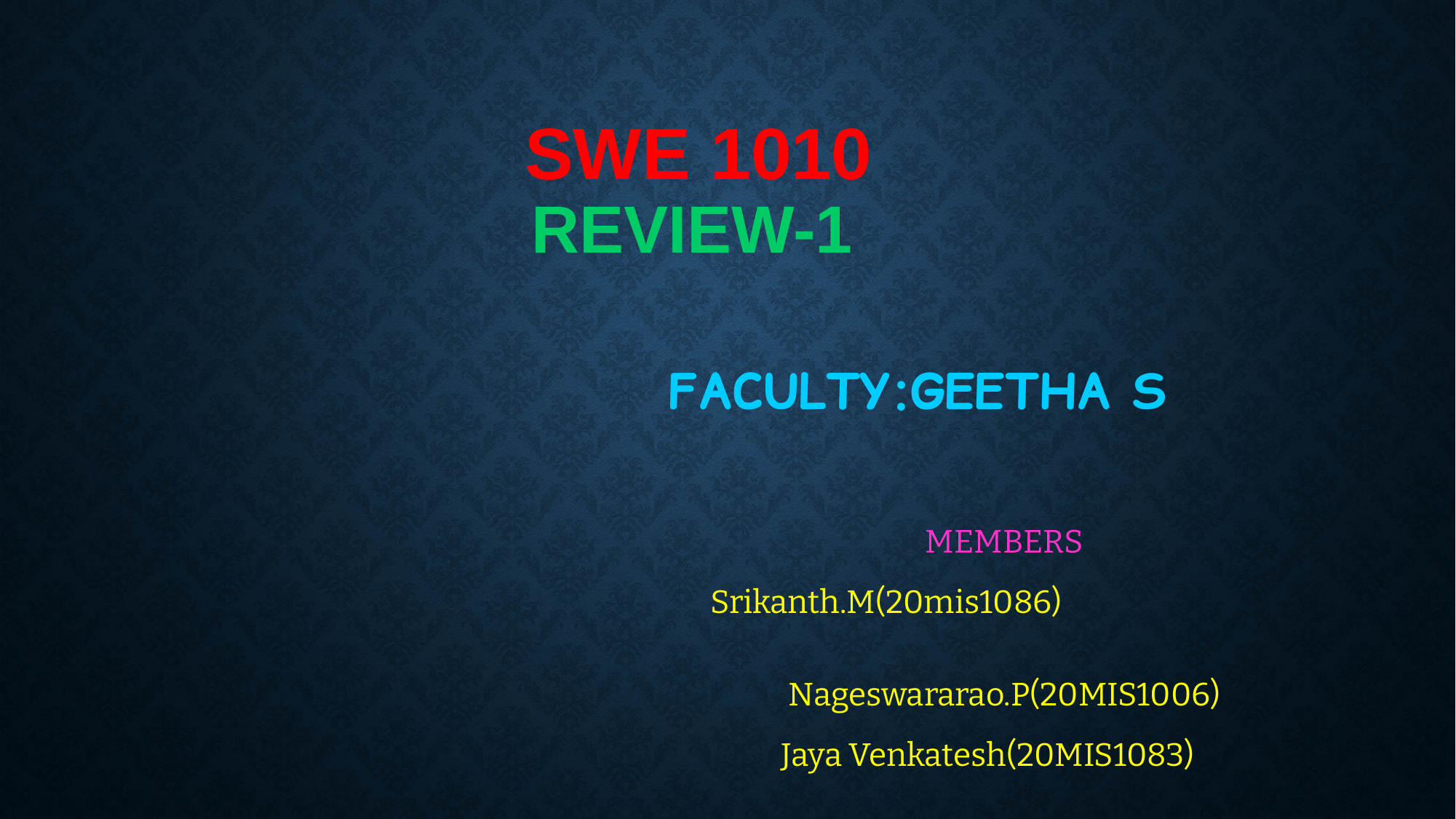

# SWE 1010 REVIEW-1 Faculty:Geetha s
                                                                       MEMBERS
Srikanth.M(20mis1086)                                                                                 Nageswararao.P(20MIS1006)
Jaya Venkatesh(20MIS1083)